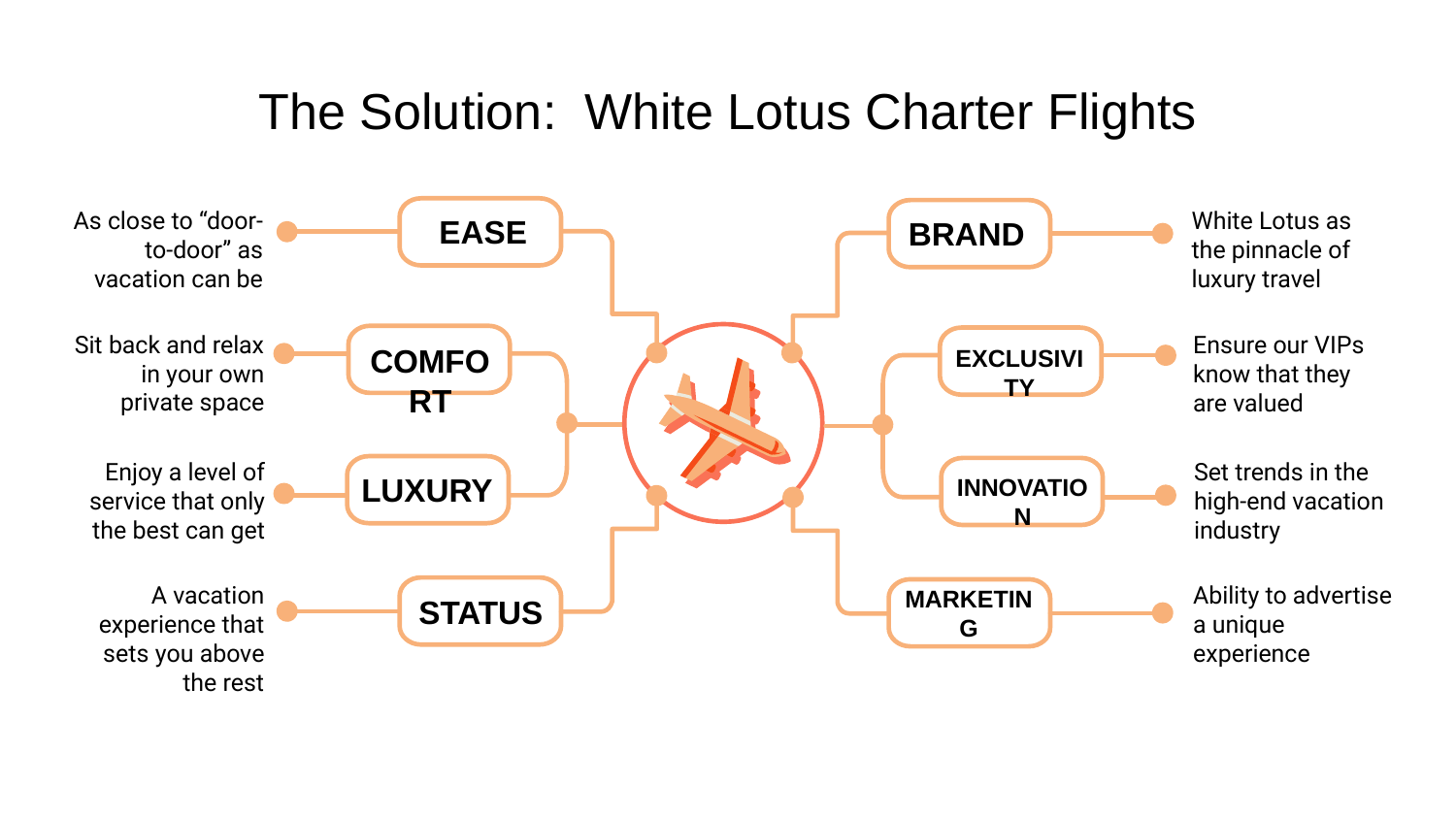

# The Solution:  White Lotus Charter Flights
As close to “door-to-door” as vacation can be
White Lotus as the pinnacle of luxury travel
EASE

BRAND

Sit back and relax in your own private space
Ensure our VIPs know that they are valued

COMFORT

EXCLUSIVITY

Enjoy a level of service that only the best can get
Set trends in the high-end vacation industry

LUXURY

INNOVATION

A vacation experience that sets you above the rest
Ability to advertise a unique experience

STATUS
MARKETING